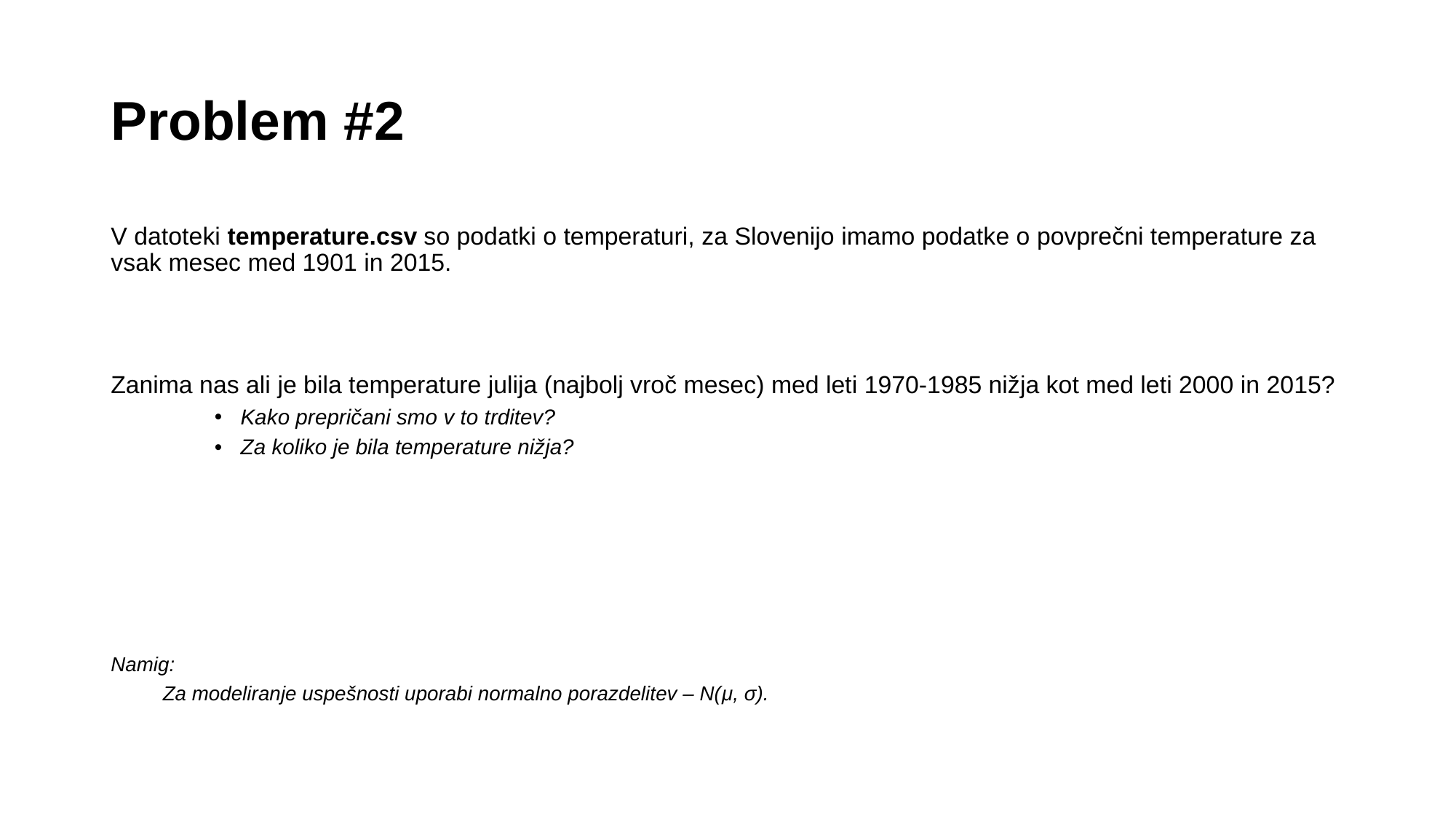

# Problem #2
V datoteki temperature.csv so podatki o temperaturi, za Slovenijo imamo podatke o povprečni temperature za vsak mesec med 1901 in 2015.

Zanima nas ali je bila temperature julija (najbolj vroč mesec) med leti 1970-1985 nižja kot med leti 2000 in 2015?
Kako prepričani smo v to trditev?
Za koliko je bila temperature nižja?

Namig:
Za modeliranje uspešnosti uporabi normalno porazdelitev – N(μ, σ).